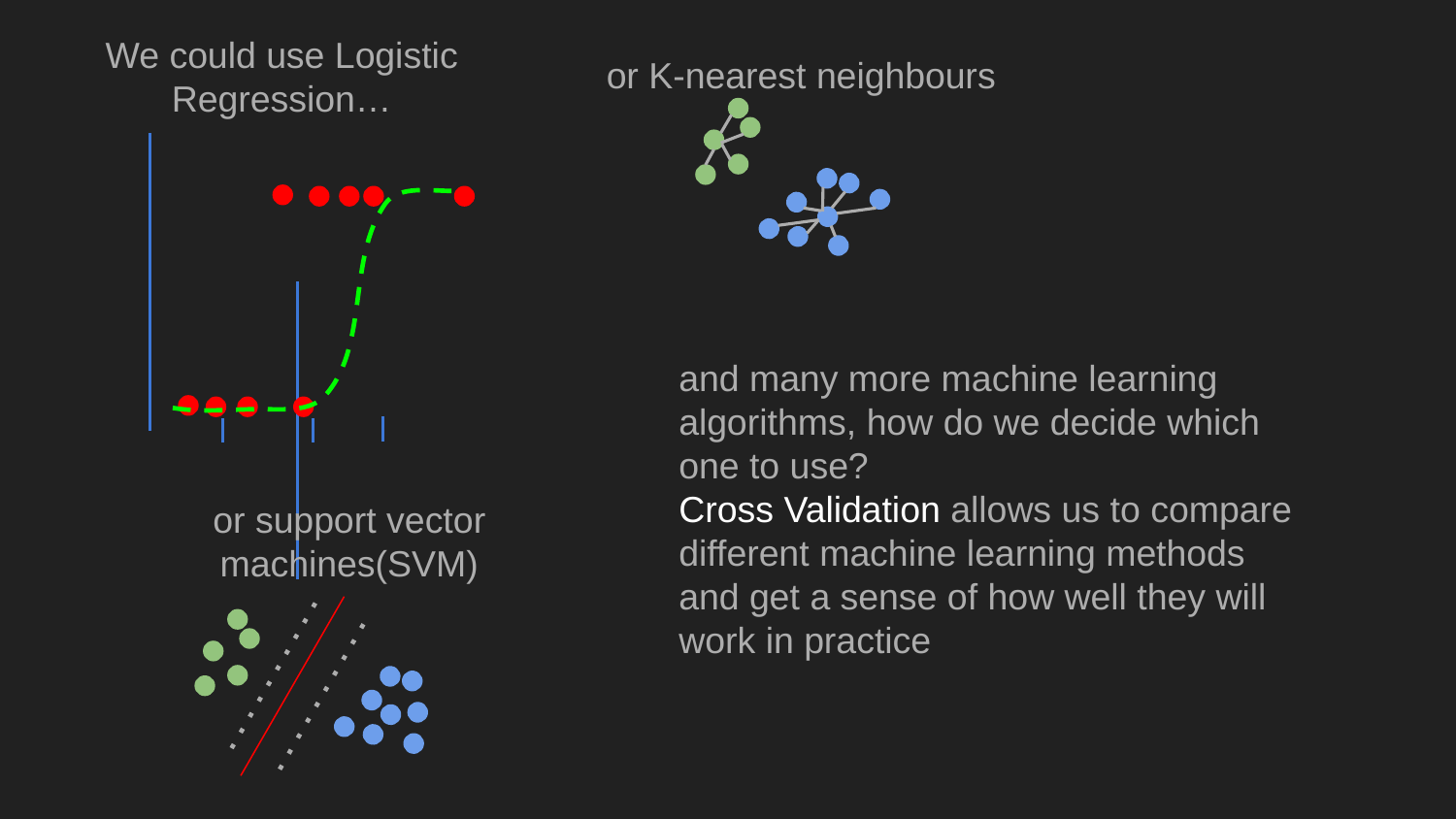

We could use Logistic Regression…
or K-nearest neighbours

and many more machine learning algorithms, how do we decide which one to use?
Cross Validation allows us to compare different machine learning methods and get a sense of how well they will work in practice
or support vector machines(SVM)